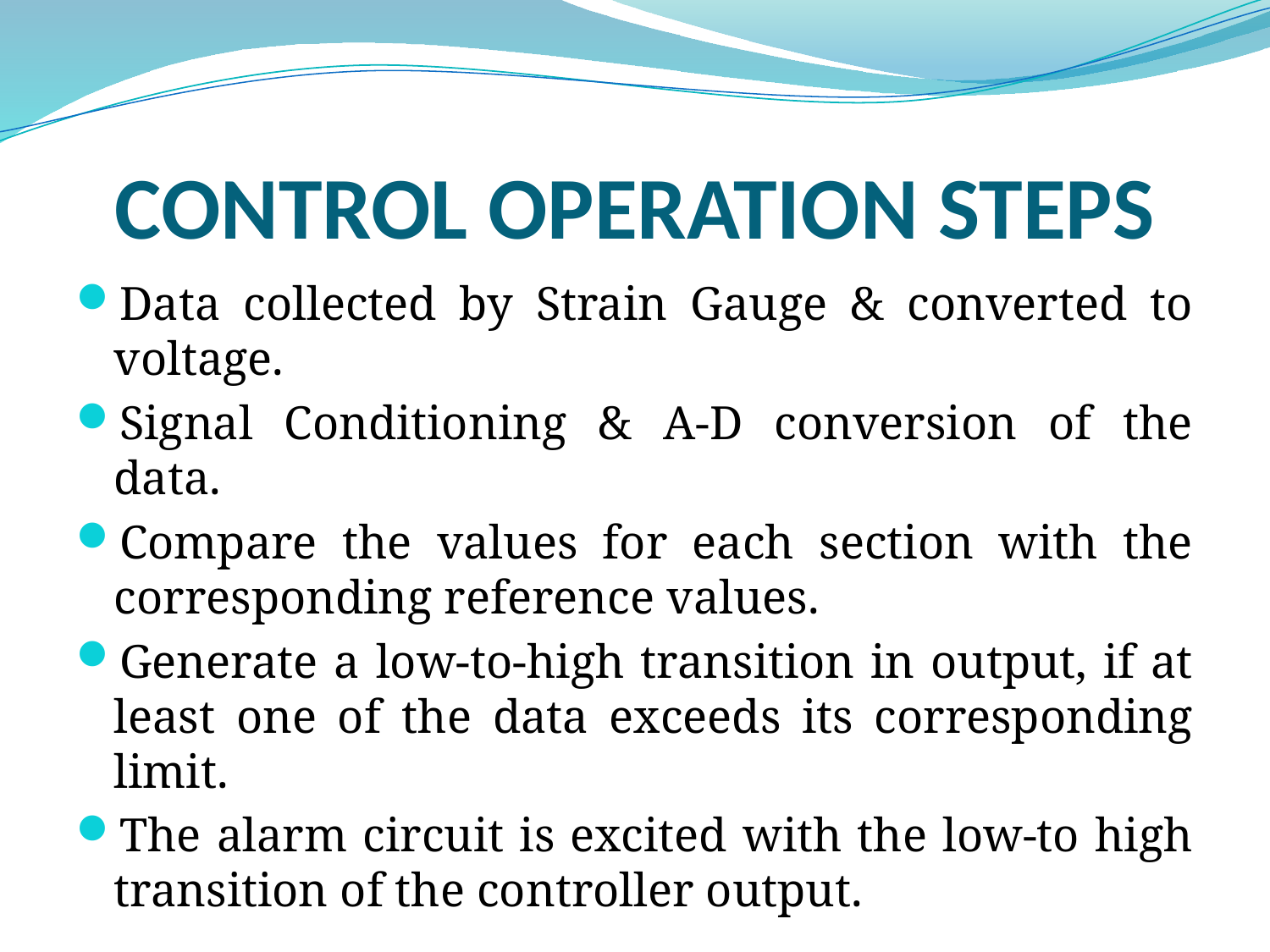

# CONTROL OPERATION STEPS
Data collected by Strain Gauge & converted to voltage.
Signal Conditioning & A-D conversion of the data.
Compare the values for each section with the corresponding reference values.
Generate a low-to-high transition in output, if at least one of the data exceeds its corresponding limit.
The alarm circuit is excited with the low-to high transition of the controller output.